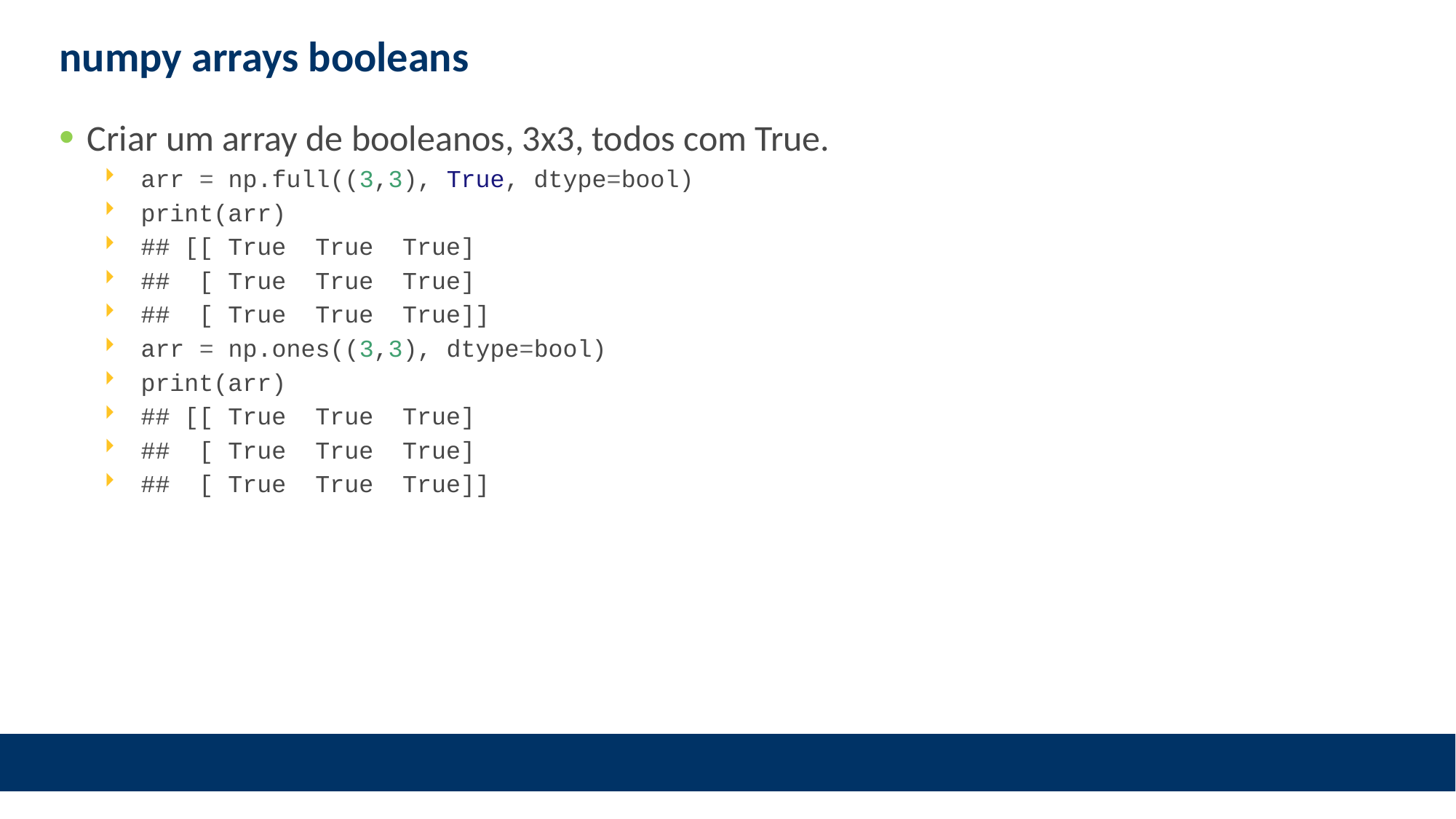

# numpy arrays booleans
Criar um array de booleanos, 3x3, todos com True.
arr = np.full((3,3), True, dtype=bool)
print(arr)
## [[ True  True  True]
##  [ True  True  True]
##  [ True  True  True]]
arr = np.ones((3,3), dtype=bool)
print(arr)
## [[ True  True  True]
##  [ True  True  True]
##  [ True  True  True]]